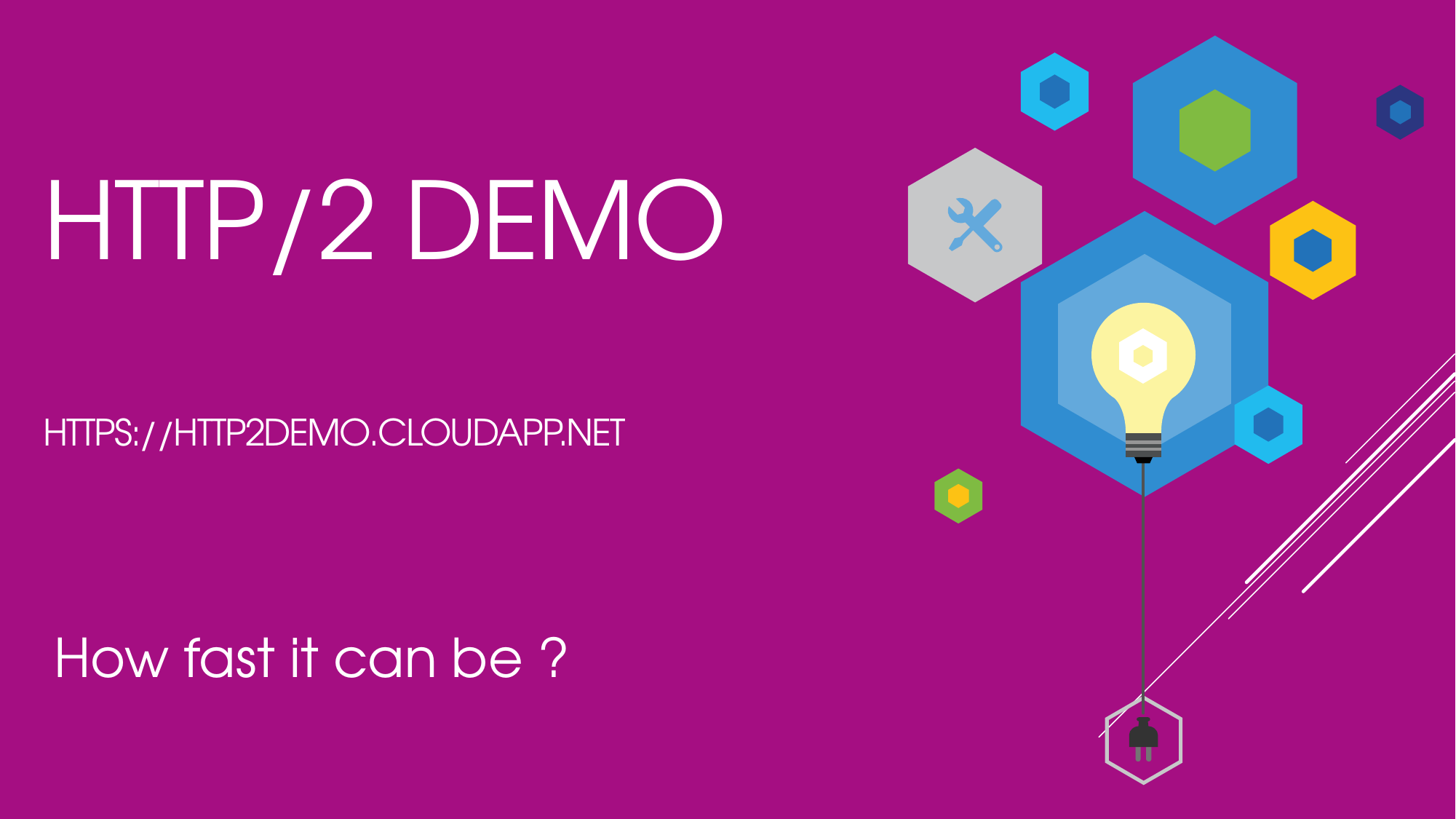

# HTTP/2 Demo https://http2demo.cloudapp.net
How fast it can be ?